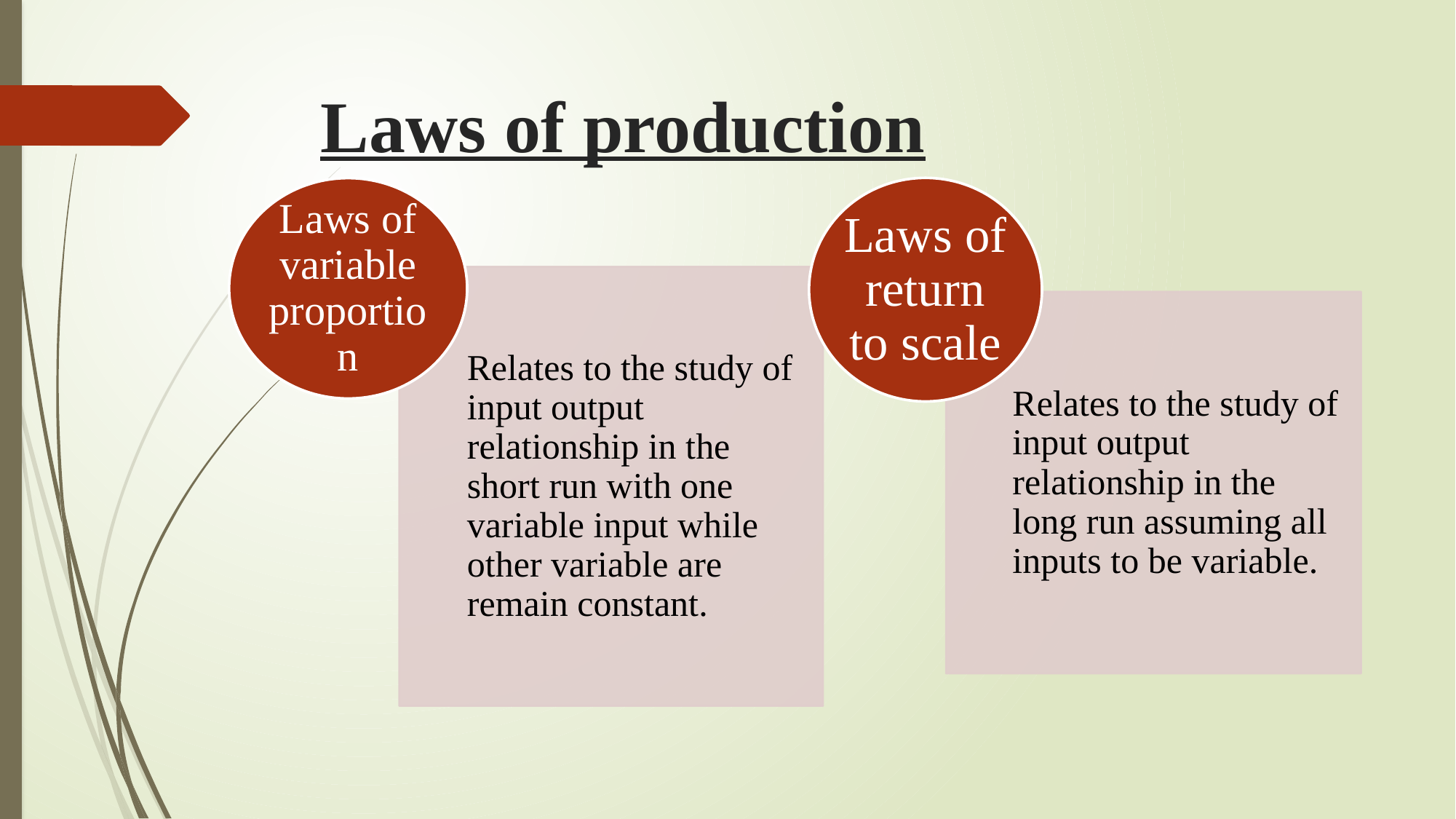

# Laws of production
Relates to the study of input output relationship in the short run with one variable input while other variable are remain constant.
Laws of variable proportion
Relates to the study of input output relationship in the long run assuming all inputs to be variable.
Laws of return to scale